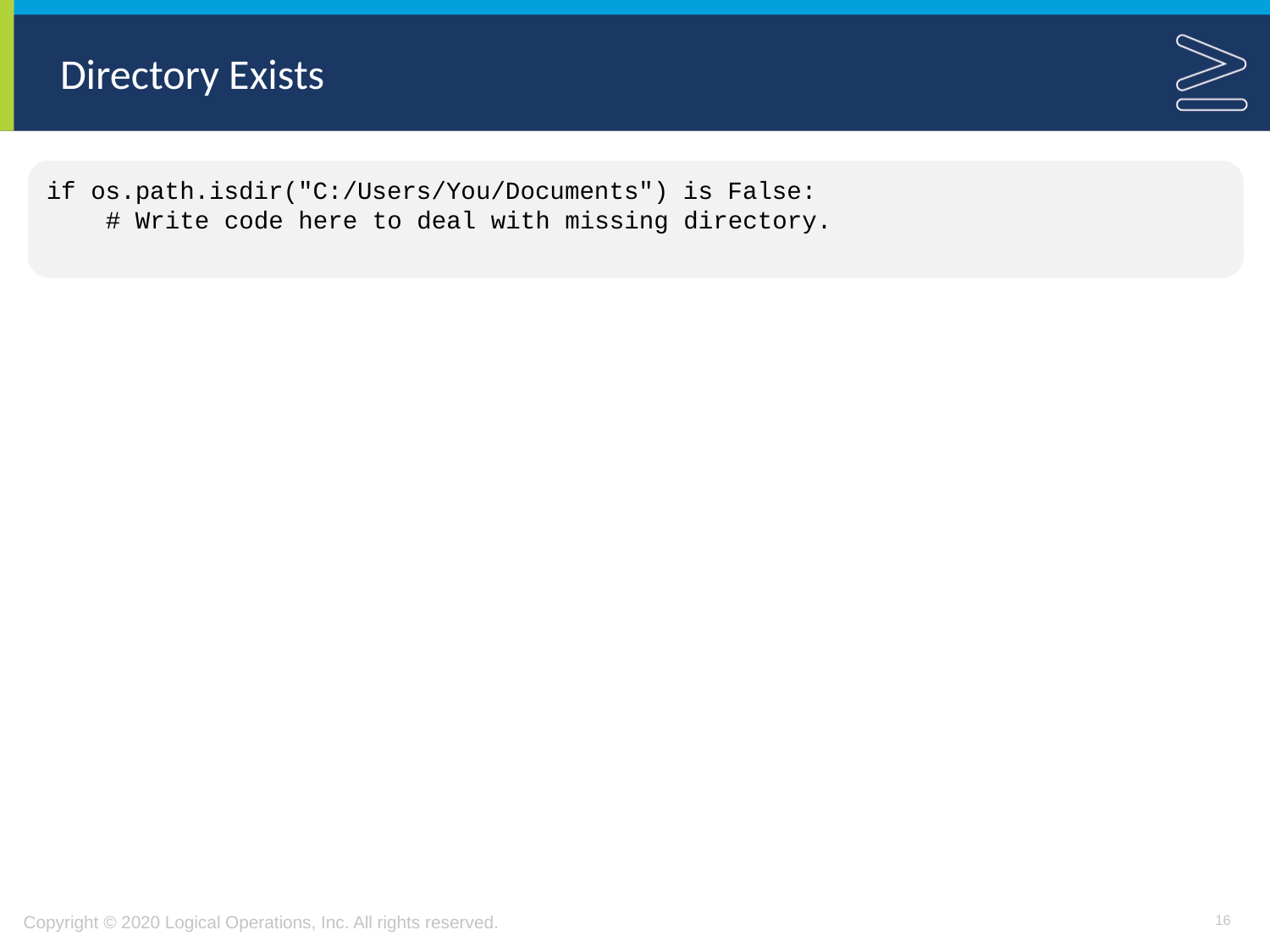

# Directory Exists
if os.path.isdir("C:/Users/You/Documents") is False:
    # Write code here to deal with missing directory.

16